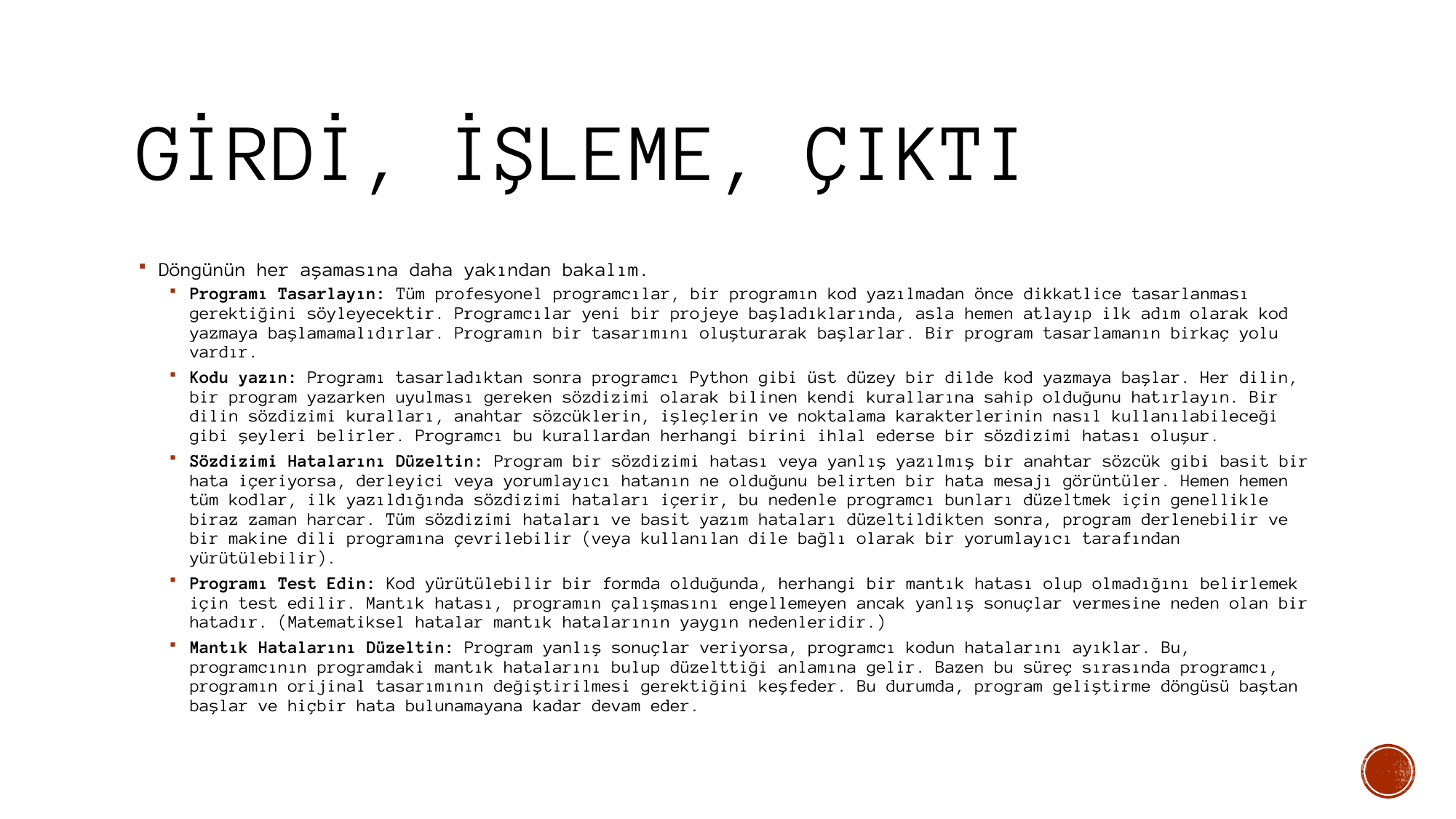

# Girdi, İşleme, Çıktı
Döngünün her aşamasına daha yakından bakalım.
Programı Tasarlayın: Tüm profesyonel programcılar, bir programın kod yazılmadan önce dikkatlice tasarlanması gerektiğini söyleyecektir. Programcılar yeni bir projeye başladıklarında, asla hemen atlayıp ilk adım olarak kod yazmaya başlamamalıdırlar. Programın bir tasarımını oluşturarak başlarlar. Bir program tasarlamanın birkaç yolu vardır.
Kodu yazın: Programı tasarladıktan sonra programcı Python gibi üst düzey bir dilde kod yazmaya başlar. Her dilin, bir program yazarken uyulması gereken sözdizimi olarak bilinen kendi kurallarına sahip olduğunu hatırlayın. Bir dilin sözdizimi kuralları, anahtar sözcüklerin, işleçlerin ve noktalama karakterlerinin nasıl kullanılabileceği gibi şeyleri belirler. Programcı bu kurallardan herhangi birini ihlal ederse bir sözdizimi hatası oluşur.
Sözdizimi Hatalarını Düzeltin: Program bir sözdizimi hatası veya yanlış yazılmış bir anahtar sözcük gibi basit bir hata içeriyorsa, derleyici veya yorumlayıcı hatanın ne olduğunu belirten bir hata mesajı görüntüler. Hemen hemen tüm kodlar, ilk yazıldığında sözdizimi hataları içerir, bu nedenle programcı bunları düzeltmek için genellikle biraz zaman harcar. Tüm sözdizimi hataları ve basit yazım hataları düzeltildikten sonra, program derlenebilir ve bir makine dili programına çevrilebilir (veya kullanılan dile bağlı olarak bir yorumlayıcı tarafından yürütülebilir).
Programı Test Edin: Kod yürütülebilir bir formda olduğunda, herhangi bir mantık hatası olup olmadığını belirlemek için test edilir. Mantık hatası, programın çalışmasını engellemeyen ancak yanlış sonuçlar vermesine neden olan bir hatadır. (Matematiksel hatalar mantık hatalarının yaygın nedenleridir.)
Mantık Hatalarını Düzeltin: Program yanlış sonuçlar veriyorsa, programcı kodun hatalarını ayıklar. Bu, programcının programdaki mantık hatalarını bulup düzelttiği anlamına gelir. Bazen bu süreç sırasında programcı, programın orijinal tasarımının değiştirilmesi gerektiğini keşfeder. Bu durumda, program geliştirme döngüsü baştan başlar ve hiçbir hata bulunamayana kadar devam eder.